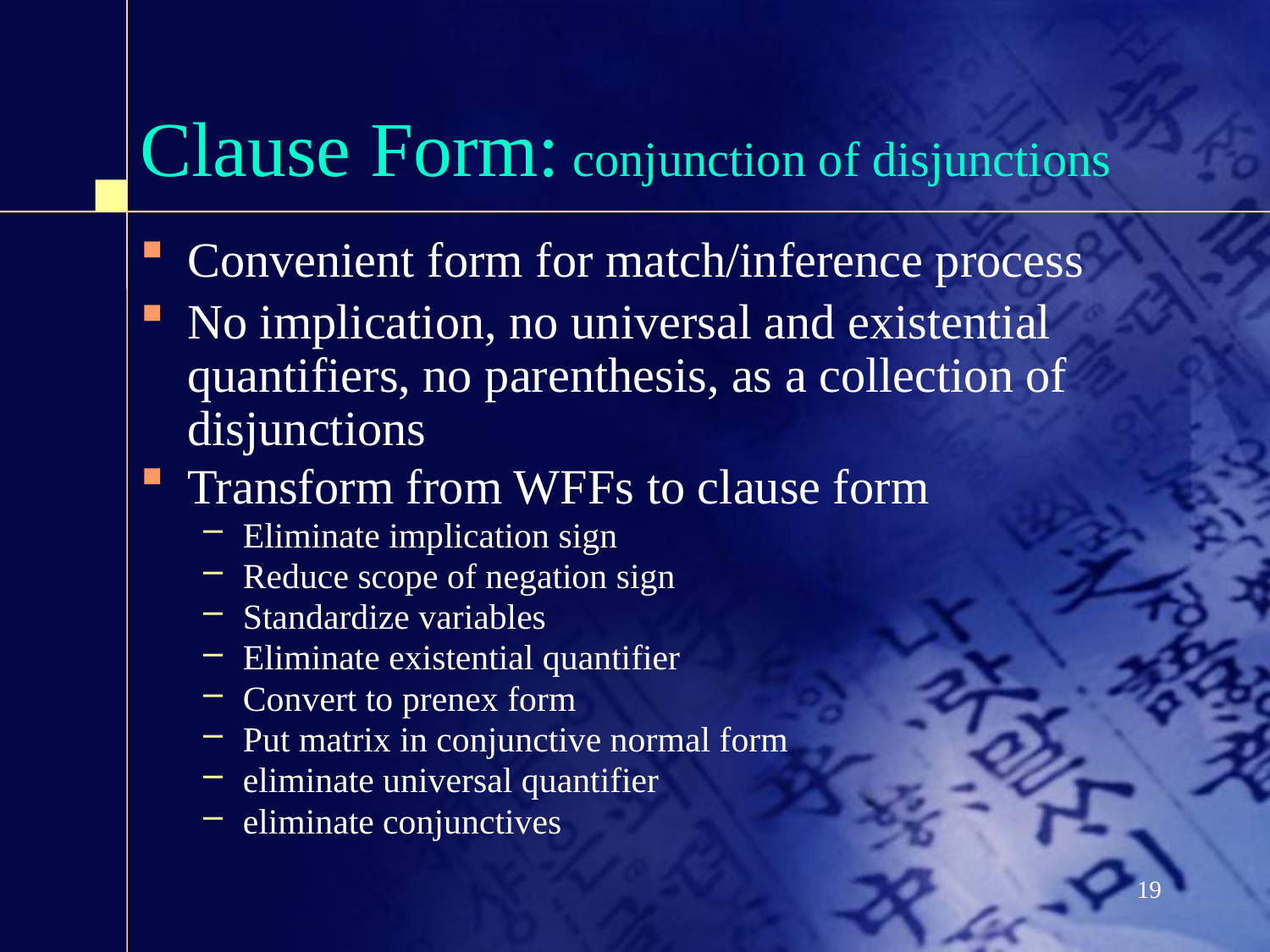

# Clause Form: conjunction of disjunctions
Convenient form for match/inference process
No implication, no universal and existential quantifiers, no parenthesis, as a collection of disjunctions
Transform from WFFs to clause form
Eliminate implication sign
Reduce scope of negation sign
Standardize variables
Eliminate existential quantifier
Convert to prenex form
Put matrix in conjunctive normal form
eliminate universal quantifier
eliminate conjunctives
19